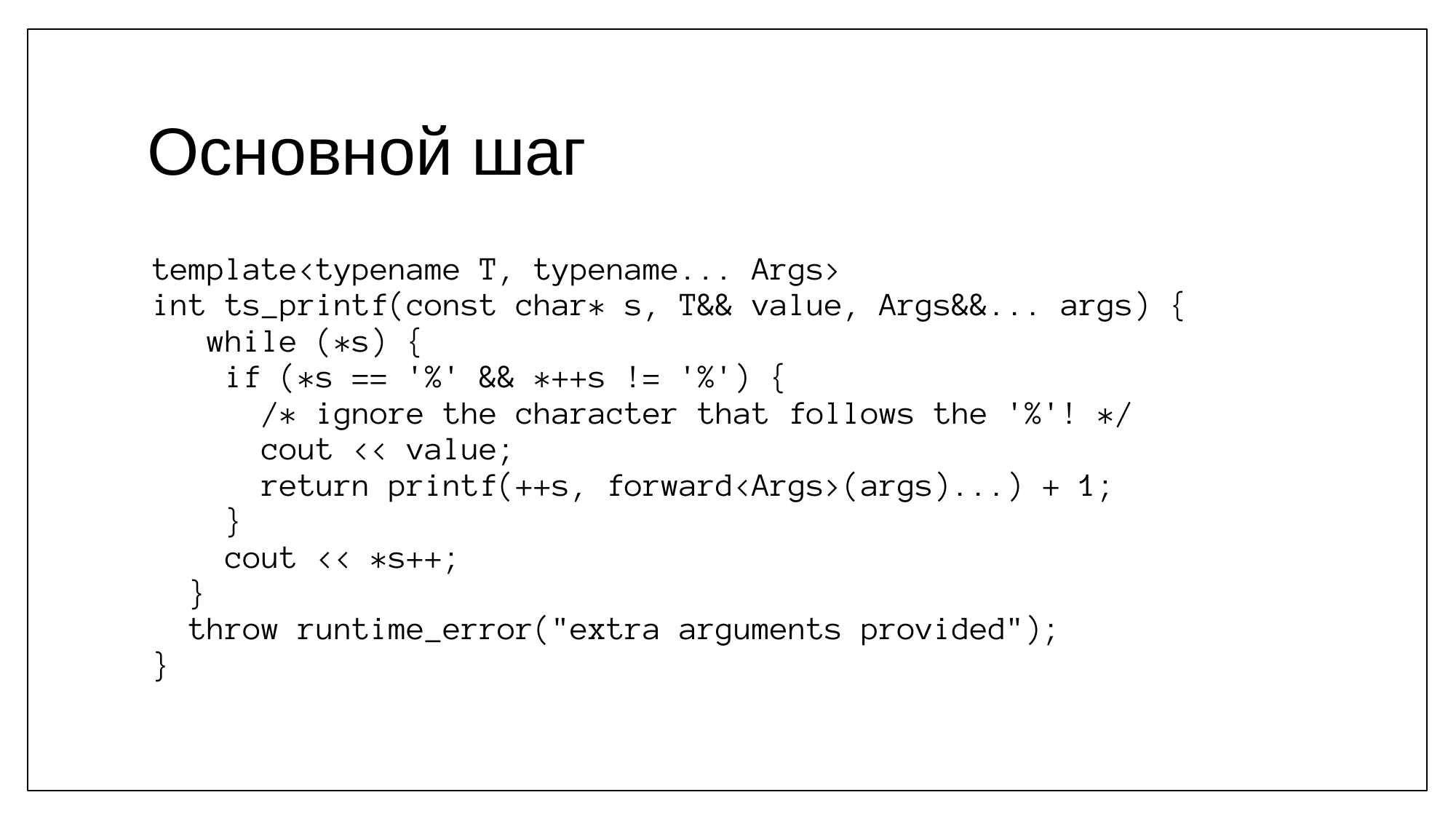

# Основной шаг
template<typename T, typename... Args>
int ts_printf(const char* s, T&& value, Args&&... args) {
   while (*s) {
    if (*s == '%' && *++s != '%') {
      /* ignore the character that follows the '%'! */
      cout << value;
      return printf(++s, forward<Args>(args)...) + 1;
    }
    cout << *s++;
  }
  throw runtime_error("extra arguments provided");
}